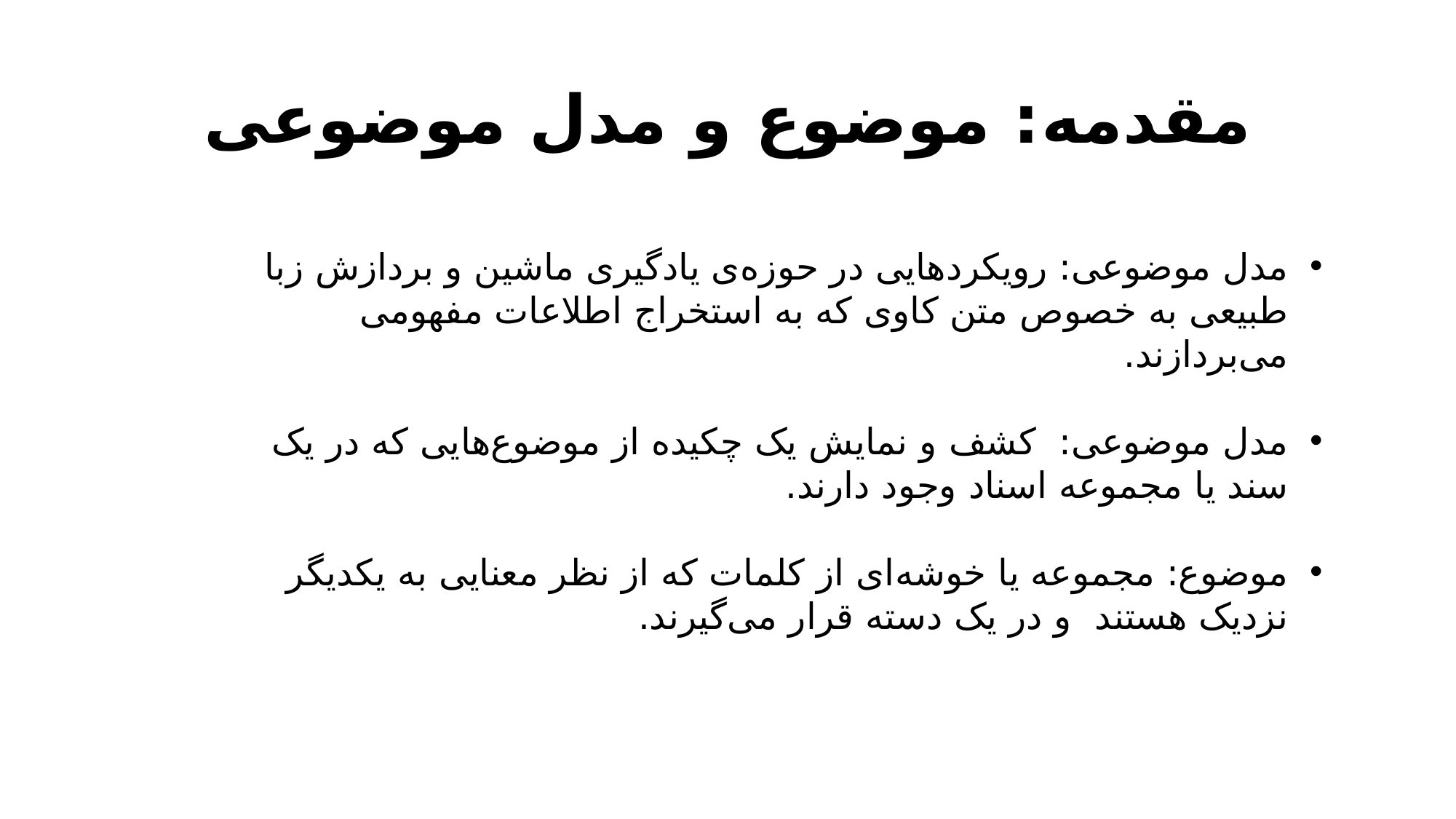

مقدمه: موضوع و مدل موضوعی
مدل موضوعی: رویکردهایی در حوزه‌ی یادگیری ماشین و بردازش زبا طبیعی به خصوص متن کاوی که به استخراج اطلاعات مفهومی می‌بردازند.

مدل موضوعی:  کشف و نمایش یک چکیده از موضوع‌هایی که در یک سند یا مجموعه اسناد وجود دارند.

موضوع: مجموعه یا خوشه‌ای از کلمات که از نظر معنایی به یکدیگر نزدیک هستند  و در یک دسته قرار می‌گیرند.